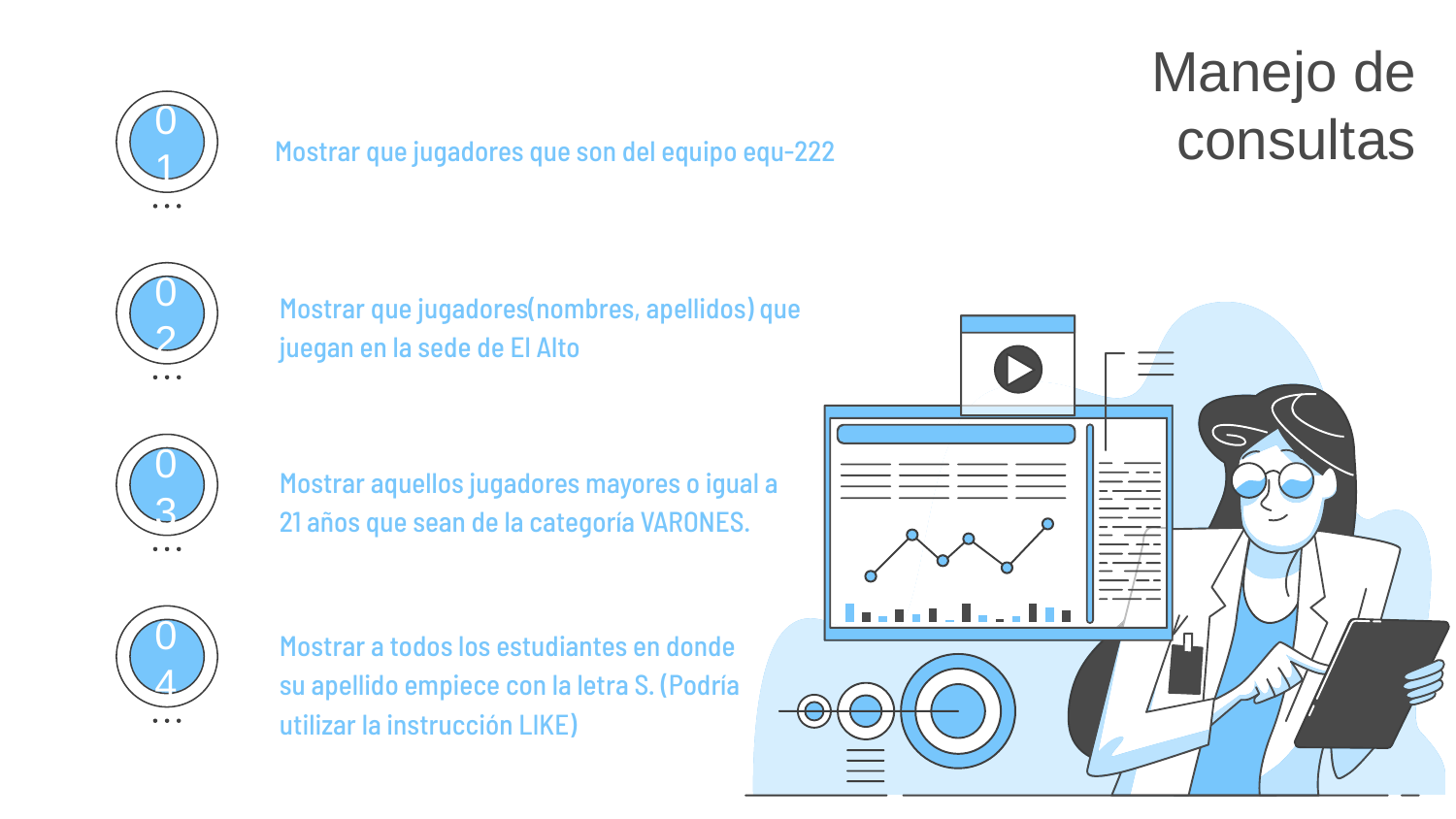

# Manejo de consultas

Mostrar que jugadores que son del equipo equ-222
01

Mostrar que jugadores(nombres, apellidos) que juegan en la sede de El Alto
02

Mostrar aquellos jugadores mayores o igual a 21 años que sean de la categoría VARONES.
03

Mostrar a todos los estudiantes en donde su apellido empiece con la letra S. (Podría utilizar la instrucción LIKE)
04